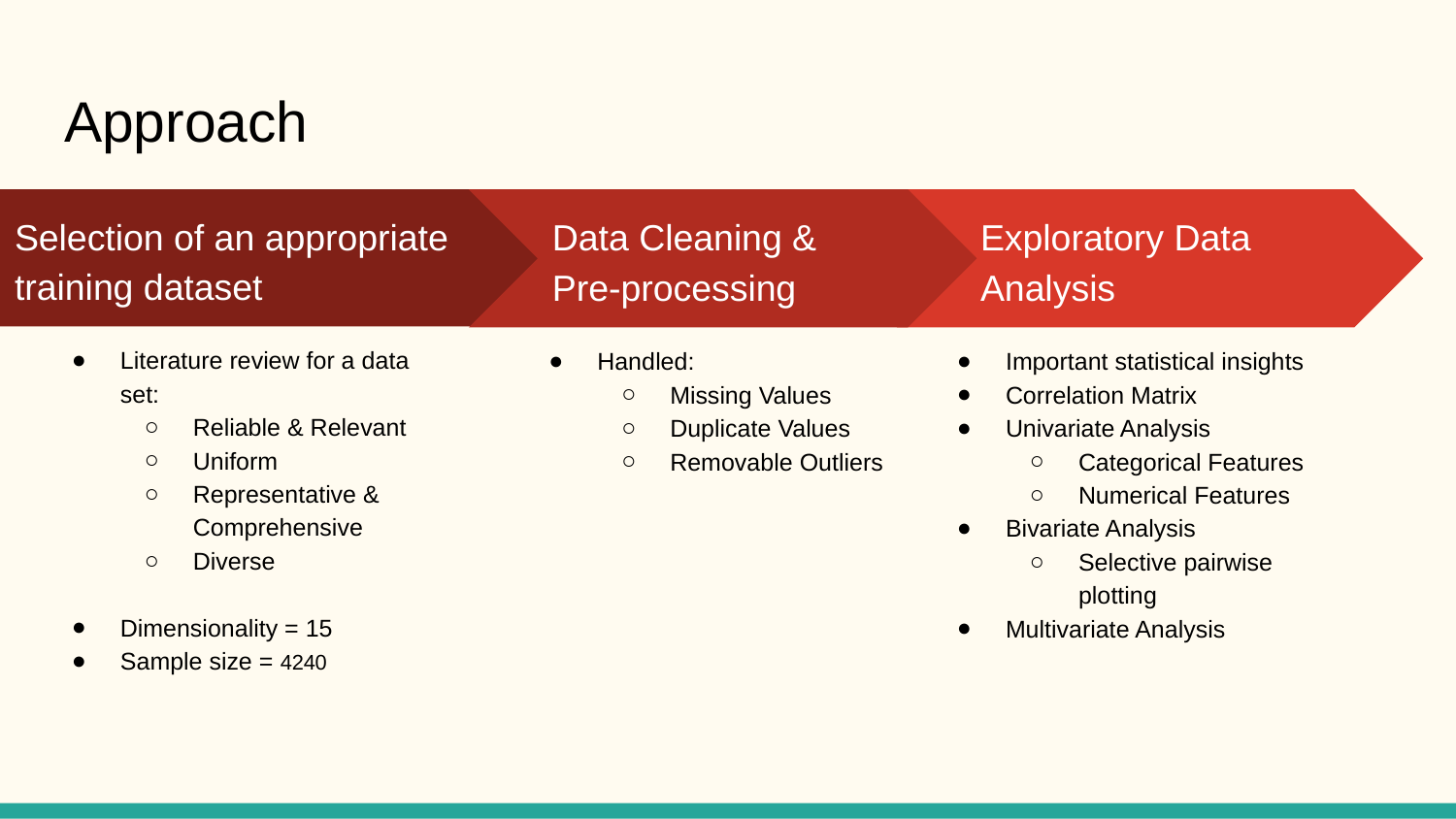

# Approach
About Model prediction:
Data Cleaning & Pre-processing
Exploratory Data Analysis
Selection of an appropriate training dataset
Literature review for a data set:
Reliable & Relevant
Uniform
Representative & Comprehensive
Diverse

Dimensionality = 15
Sample size = 4240
Handled:
Missing Values
Duplicate Values
Removable Outliers
Important statistical insights
Correlation Matrix
Univariate Analysis
Categorical Features
Numerical Features
Bivariate Analysis
Selective pairwise plotting
Multivariate Analysis